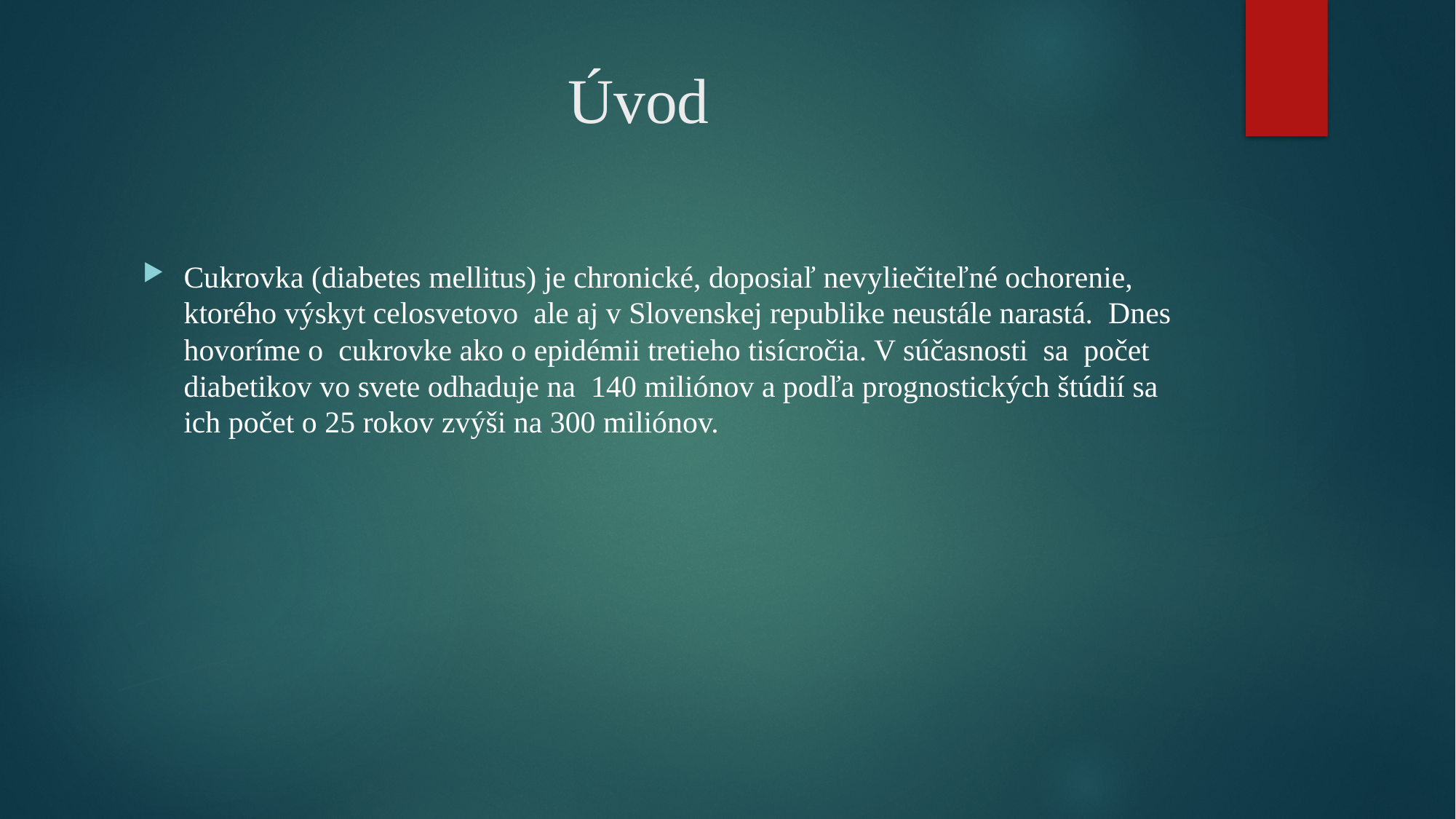

# Úvod
Cukrovka (diabetes mellitus) je chronické, doposiaľ nevyliečiteľné ochorenie, ktorého výskyt celosvetovo  ale aj v Slovenskej republike neustále narastá.  Dnes hovoríme o  cukrovke ako o epidémii tretieho tisícročia. V súčasnosti  sa  počet diabetikov vo svete odhaduje na  140 miliónov a podľa prognostických štúdií sa ich počet o 25 rokov zvýši na 300 miliónov.